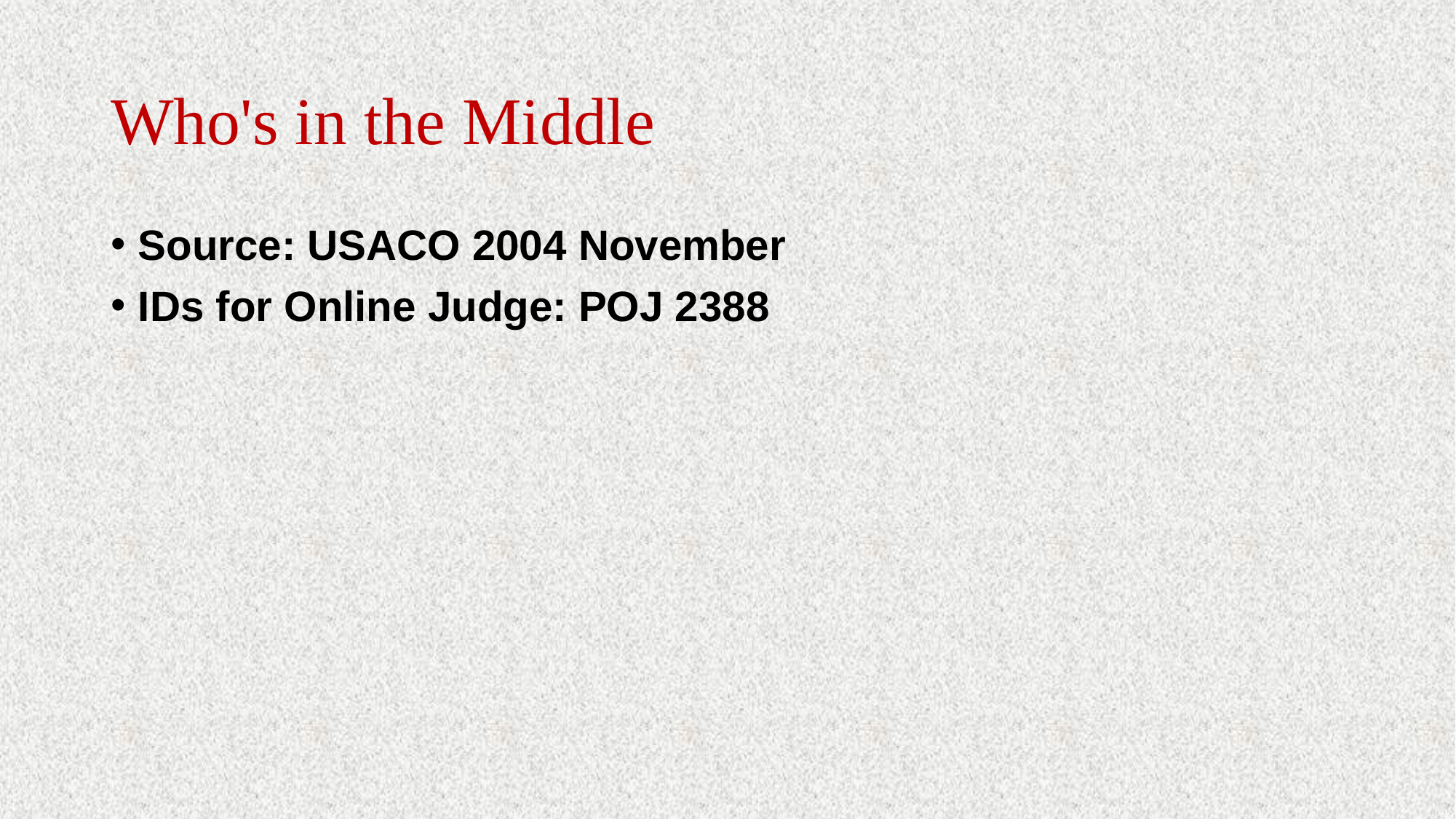

# Who's in the Middle
Source: USACO 2004 November
IDs for Online Judge: POJ 2388